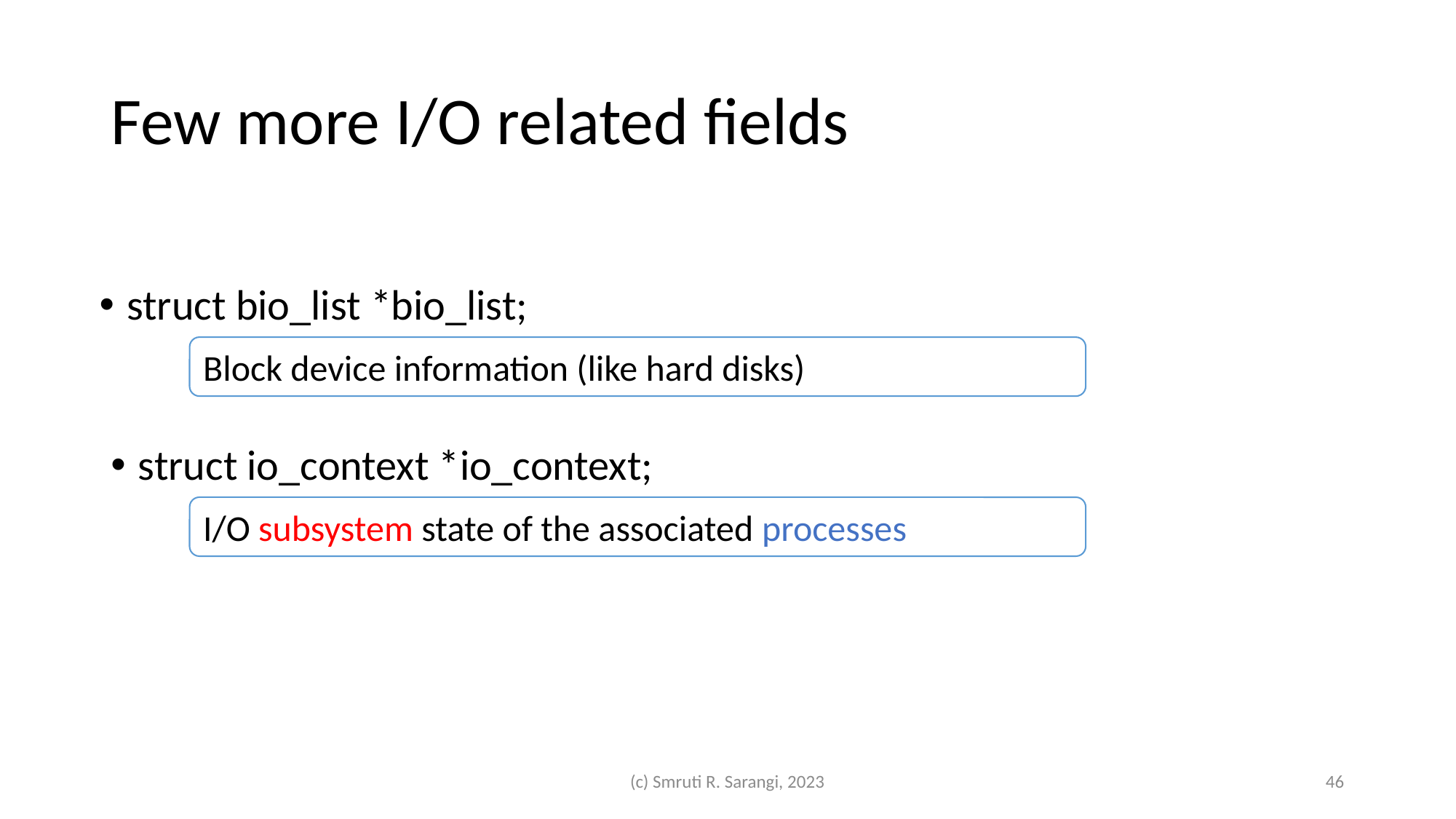

# Few more I/O related fields
struct bio_list *bio_list;
Block device information (like hard disks)
struct io_context *io_context;
I/O subsystem state of the associated processes
(c) Smruti R. Sarangi, 2023
46